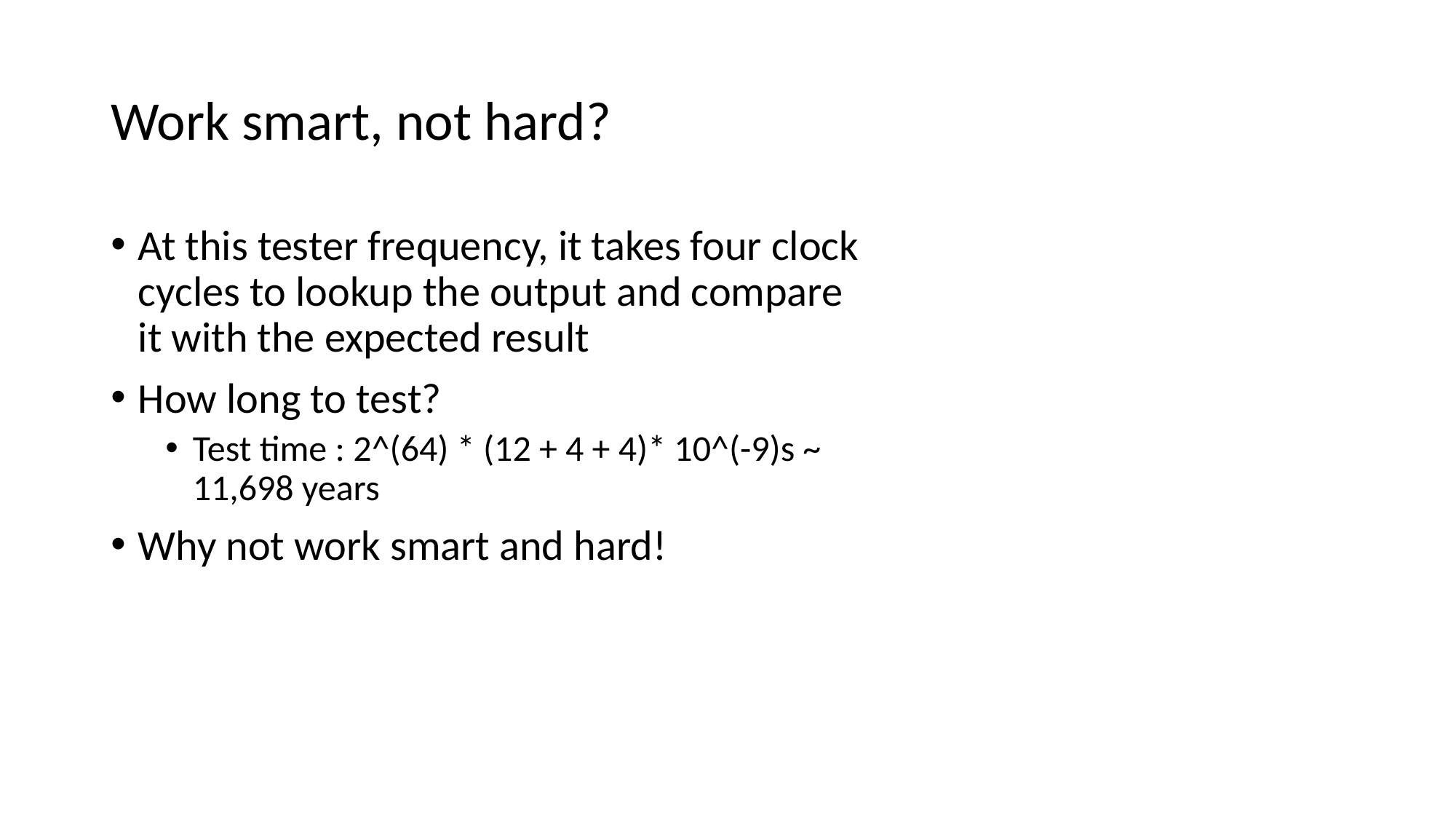

# Work smart, not hard?
At this tester frequency, it takes four clock cycles to lookup the output and compare it with the expected result
How long to test?
Test time : 2^(64) * (12 + 4 + 4)* 10^(-9)s ~ 11,698 years
Why not work smart and hard!